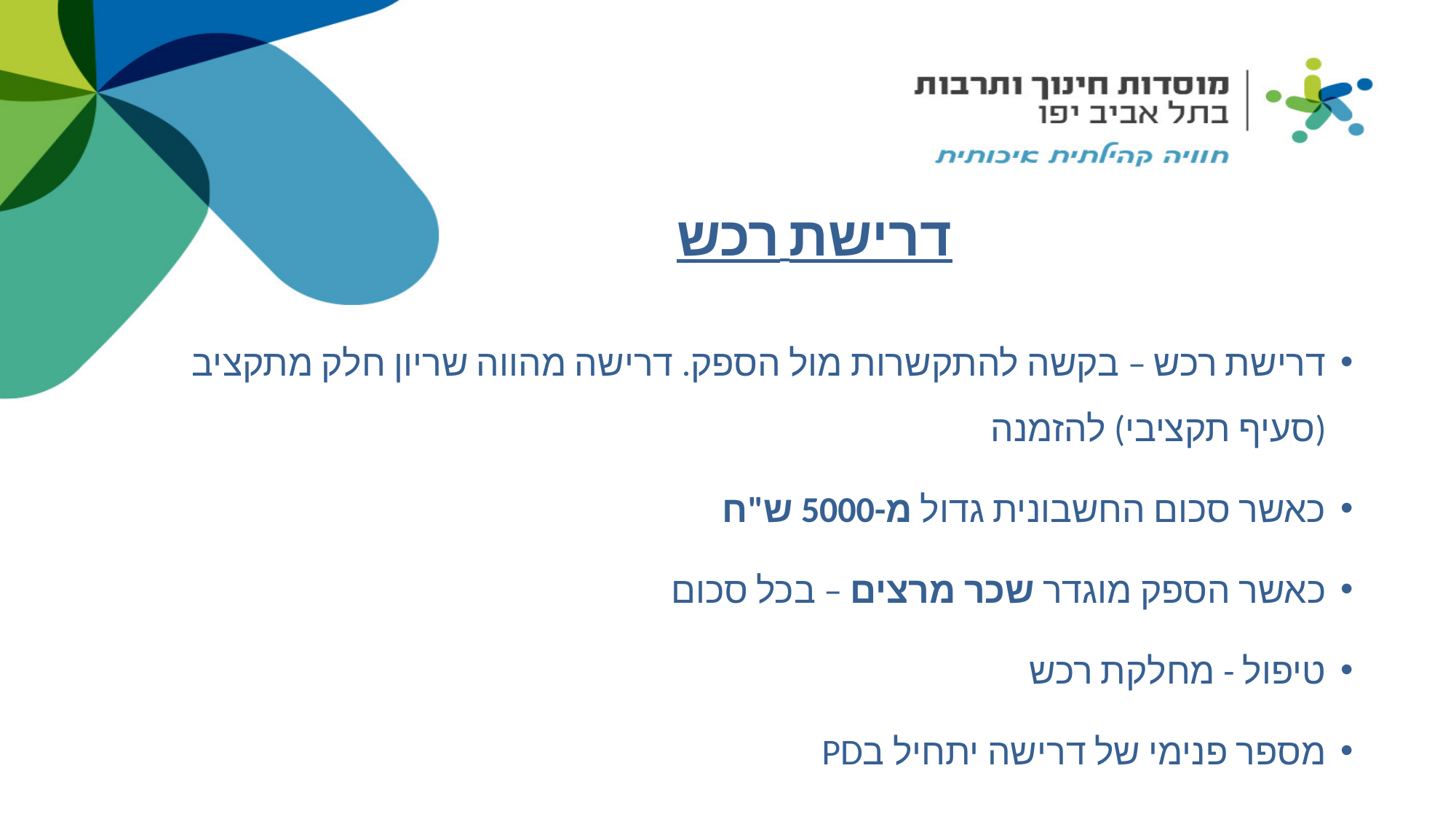

דרישת רכש
דרישת רכש – בקשה להתקשרות מול הספק. דרישה מהווה שריון חלק מתקציב (סעיף תקציבי) להזמנה
כאשר סכום החשבונית גדול מ-5000 ש"ח
כאשר הספק מוגדר שכר מרצים – בכל סכום
טיפול - מחלקת רכש
מספר פנימי של דרישה יתחיל בPD